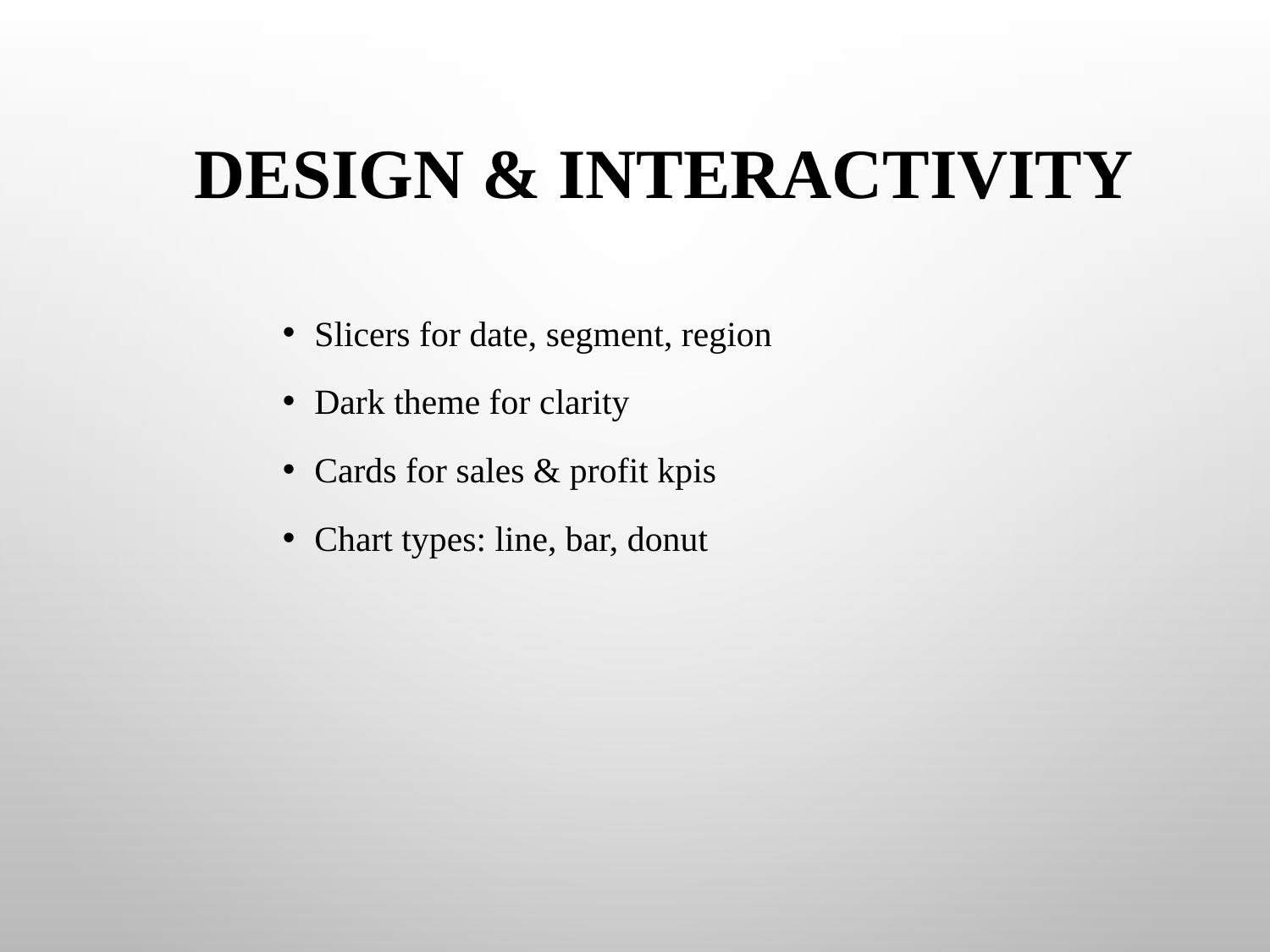

# Design & Interactivity
Slicers for date, segment, region
Dark theme for clarity
Cards for sales & profit kpis
Chart types: line, bar, donut